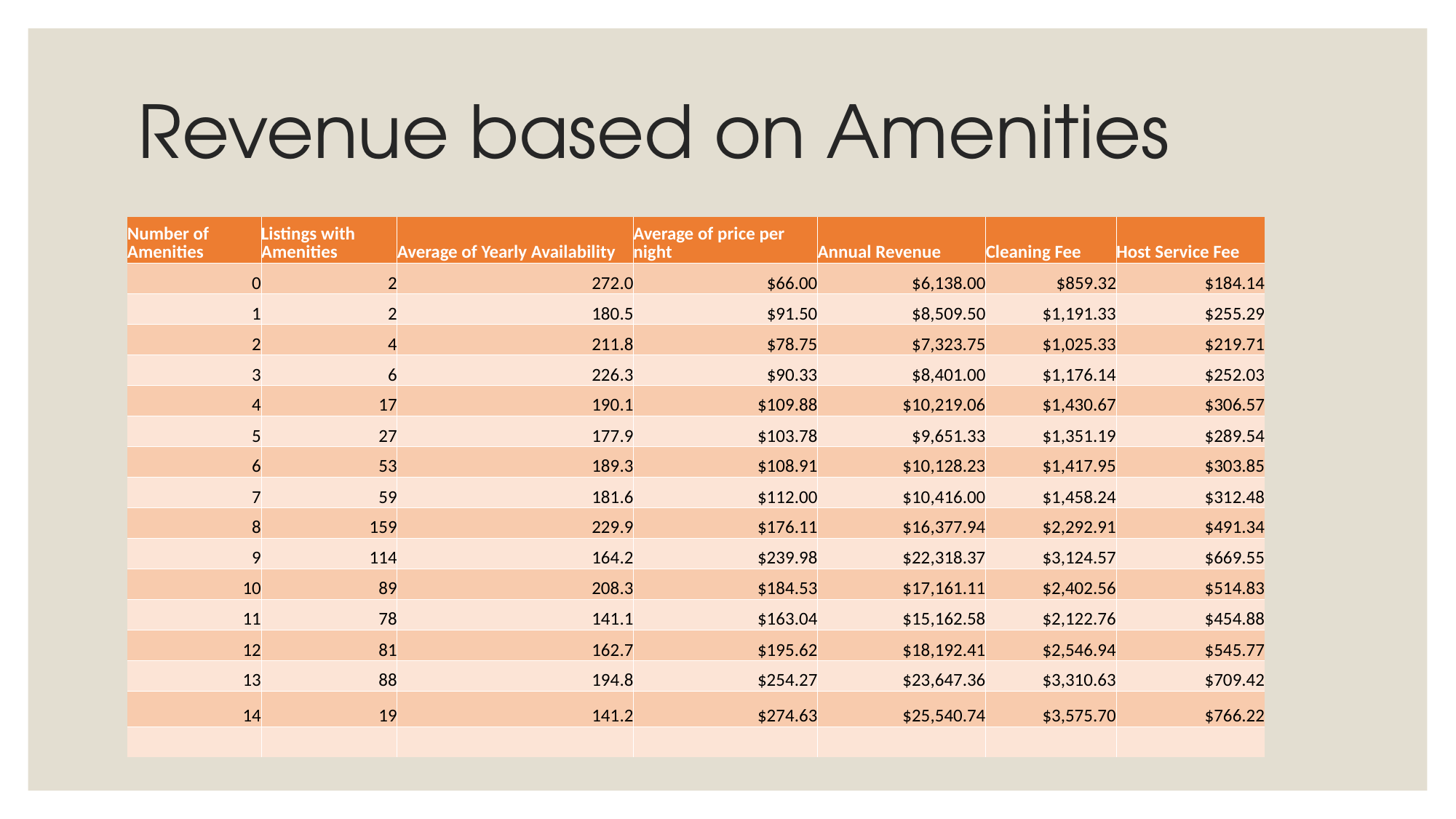

# Revenue based on Amenities
| Number of Amenities | Listings with Amenities | Average of Yearly Availability | Average of price per night | Annual Revenue | Cleaning Fee | Host Service Fee |
| --- | --- | --- | --- | --- | --- | --- |
| 0 | 2 | 272.0 | $66.00 | $6,138.00 | $859.32 | $184.14 |
| 1 | 2 | 180.5 | $91.50 | $8,509.50 | $1,191.33 | $255.29 |
| 2 | 4 | 211.8 | $78.75 | $7,323.75 | $1,025.33 | $219.71 |
| 3 | 6 | 226.3 | $90.33 | $8,401.00 | $1,176.14 | $252.03 |
| 4 | 17 | 190.1 | $109.88 | $10,219.06 | $1,430.67 | $306.57 |
| 5 | 27 | 177.9 | $103.78 | $9,651.33 | $1,351.19 | $289.54 |
| 6 | 53 | 189.3 | $108.91 | $10,128.23 | $1,417.95 | $303.85 |
| 7 | 59 | 181.6 | $112.00 | $10,416.00 | $1,458.24 | $312.48 |
| 8 | 159 | 229.9 | $176.11 | $16,377.94 | $2,292.91 | $491.34 |
| 9 | 114 | 164.2 | $239.98 | $22,318.37 | $3,124.57 | $669.55 |
| 10 | 89 | 208.3 | $184.53 | $17,161.11 | $2,402.56 | $514.83 |
| 11 | 78 | 141.1 | $163.04 | $15,162.58 | $2,122.76 | $454.88 |
| 12 | 81 | 162.7 | $195.62 | $18,192.41 | $2,546.94 | $545.77 |
| 13 | 88 | 194.8 | $254.27 | $23,647.36 | $3,310.63 | $709.42 |
| 14 | 19 | 141.2 | $274.63 | $25,540.74 | $3,575.70 | $766.22 |
|  |  |  |  |  |  |  |